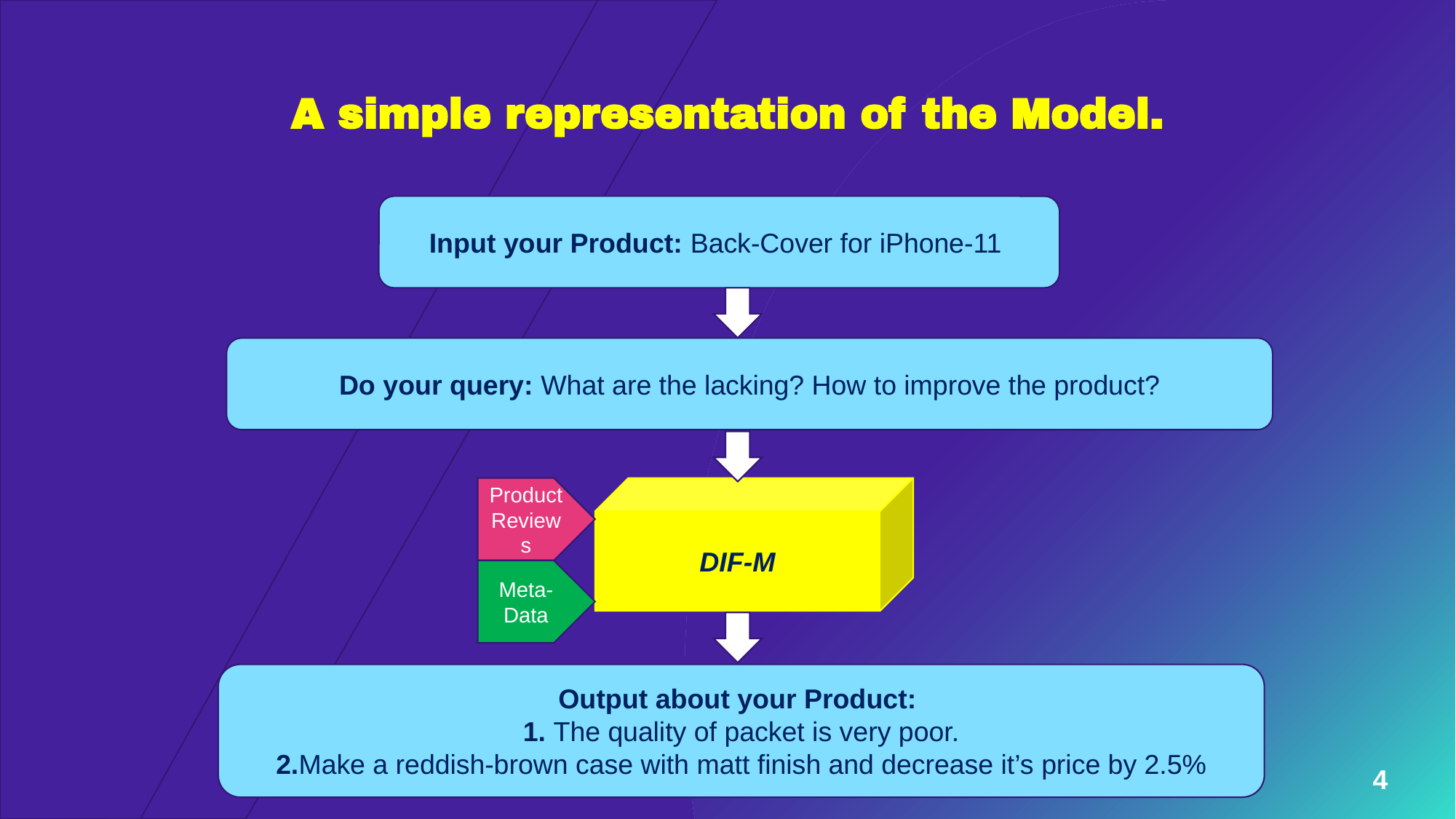

# A simple representation of the Model.
Input your Product: Back-Cover for iPhone-11

Do your query: What are the lacking? How to improve the product?

Product Reviews
DIF-M
Meta-Data

Output about your Product:
1. The quality of packet is very poor.
2.Make a reddish-brown case with matt finish and decrease it’s price by 2.5%